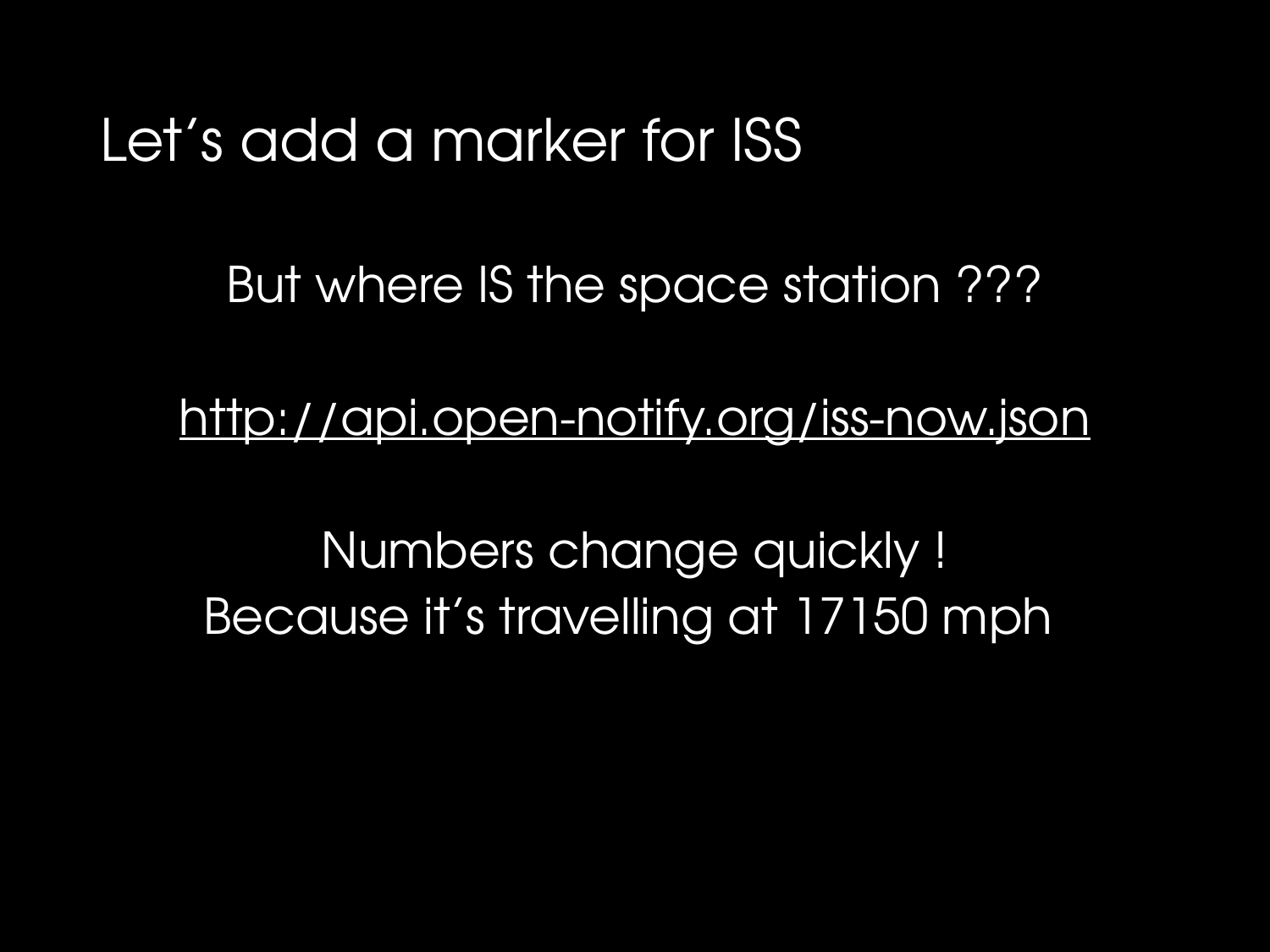

# Let’s add a marker for ISS
But where IS the space station ???

http://api.open-notify.org/iss-now.json

Numbers change quickly !
Because it’s travelling at 17150 mph